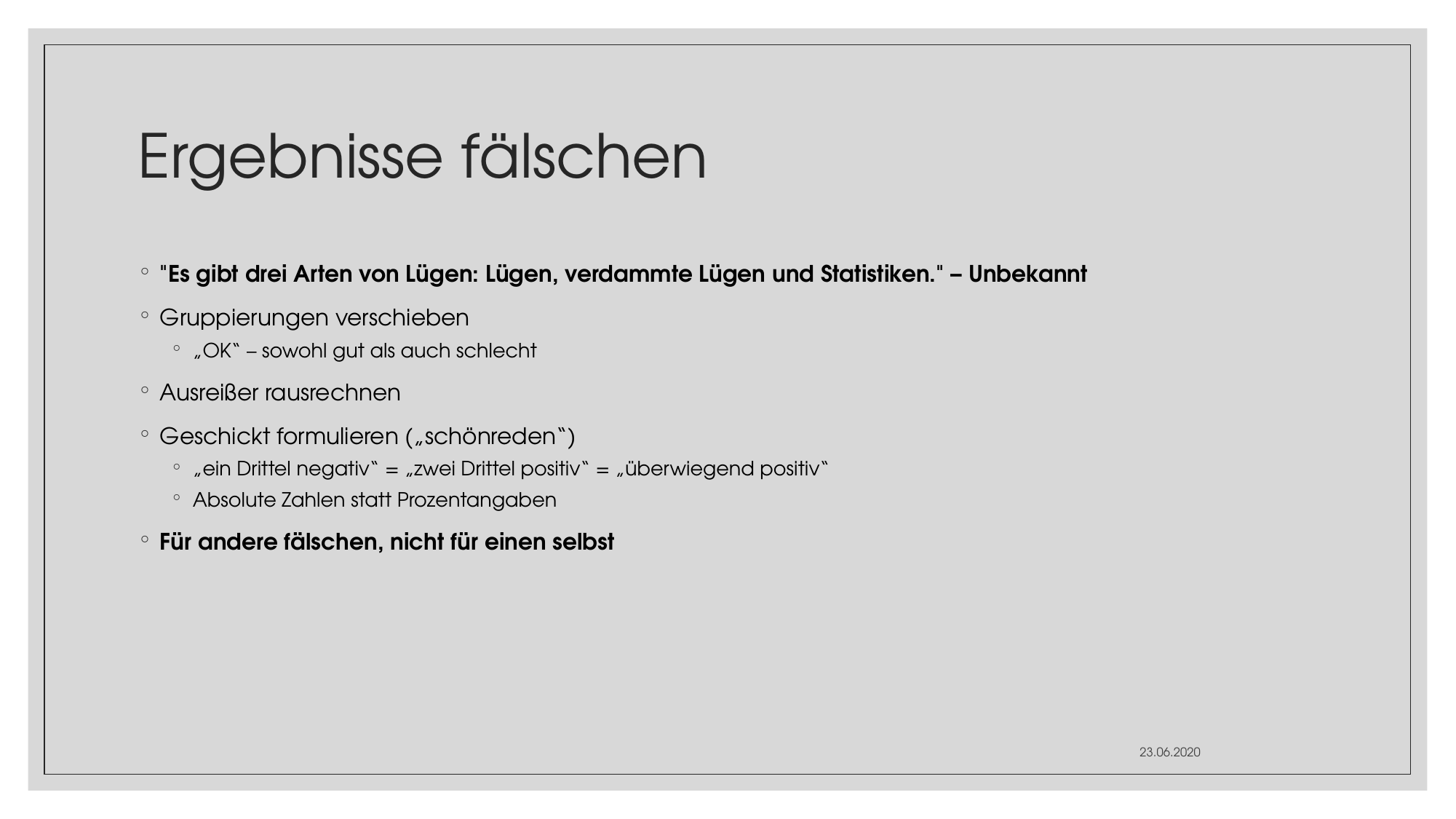

# Ergebnisse fälschen
"Es gibt drei Arten von Lügen: Lügen, verdammte Lügen und Statistiken." – Unbekannt
Gruppierungen verschieben
„OK“ – sowohl gut als auch schlecht
Ausreißer rausrechnen
Geschickt formulieren („schönreden“)
„ein Drittel negativ“ = „zwei Drittel positiv“ = „überwiegend positiv“
Absolute Zahlen statt Prozentangaben
Für andere fälschen, nicht für einen selbst
23.06.2020